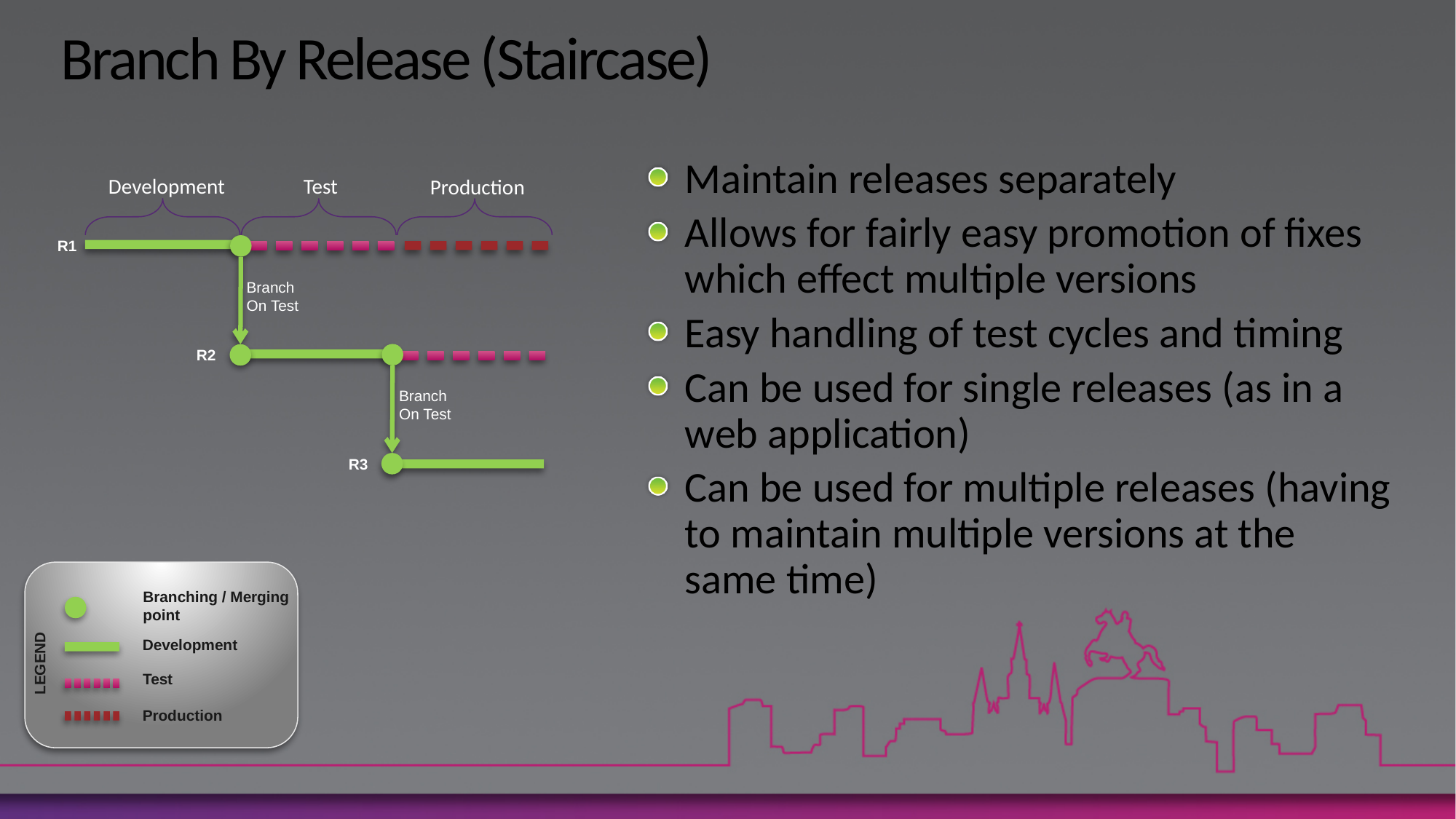

# Branch By Release (Staircase)

Maintain releases separately
Allows for fairly easy promotion of fixes which effect multiple versions
Easy handling of test cycles and timing
Can be used for single releases (as in a web application)
Can be used for multiple releases (having to maintain multiple versions at the same time)
Development
Test
Production
R1

Branch
On Test
R2

Branch
On Test
R3

Branching / Merging
point

Development

LEGEND
Test

Production